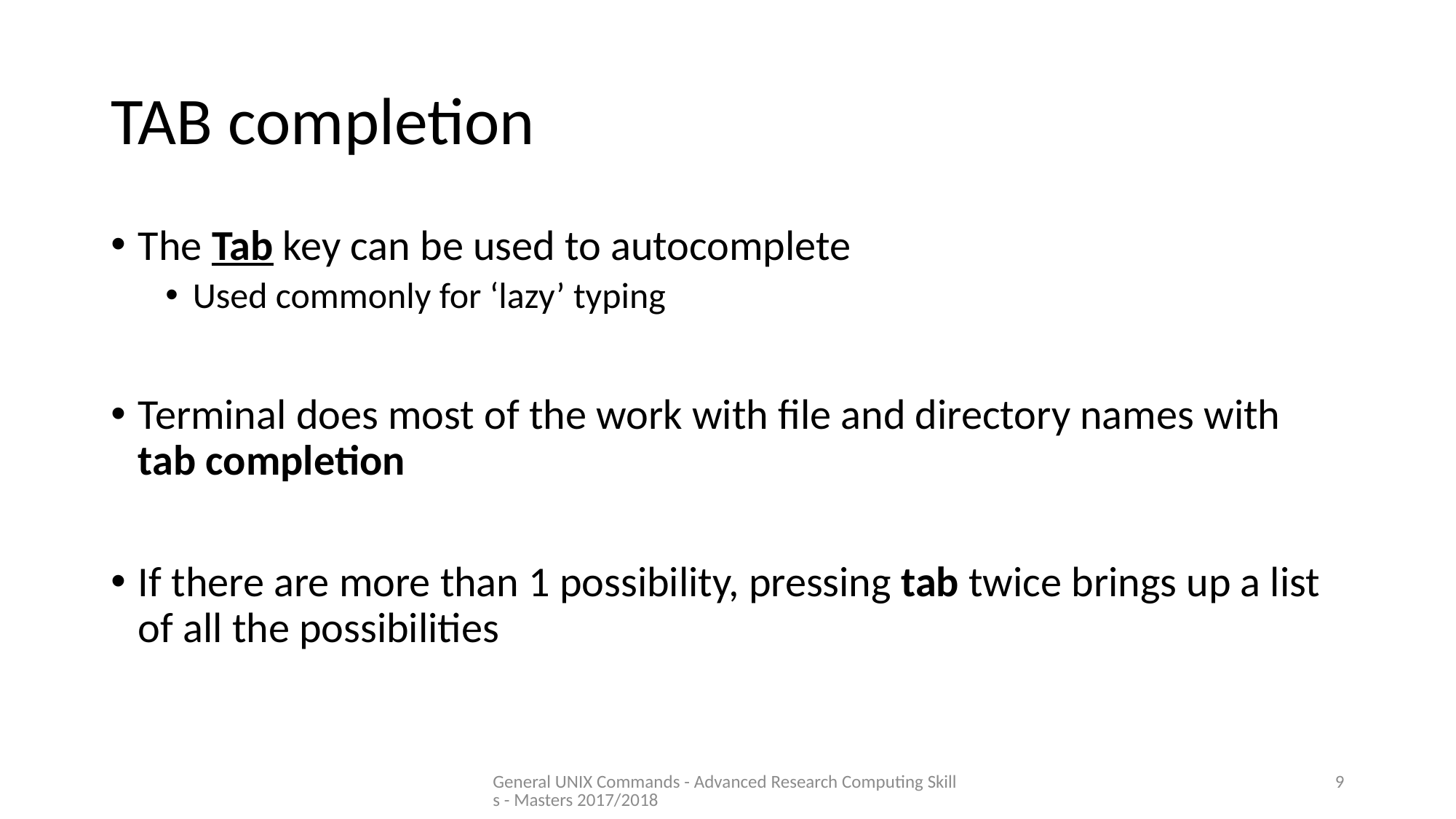

# TAB completion
The Tab key can be used to autocomplete
Used commonly for ‘lazy’ typing

Terminal does most of the work with file and directory names with tab completion

If there are more than 1 possibility, pressing tab twice brings up a list of all the possibilities
General UNIX Commands - Advanced Research Computing Skills - Masters 2017/2018
9